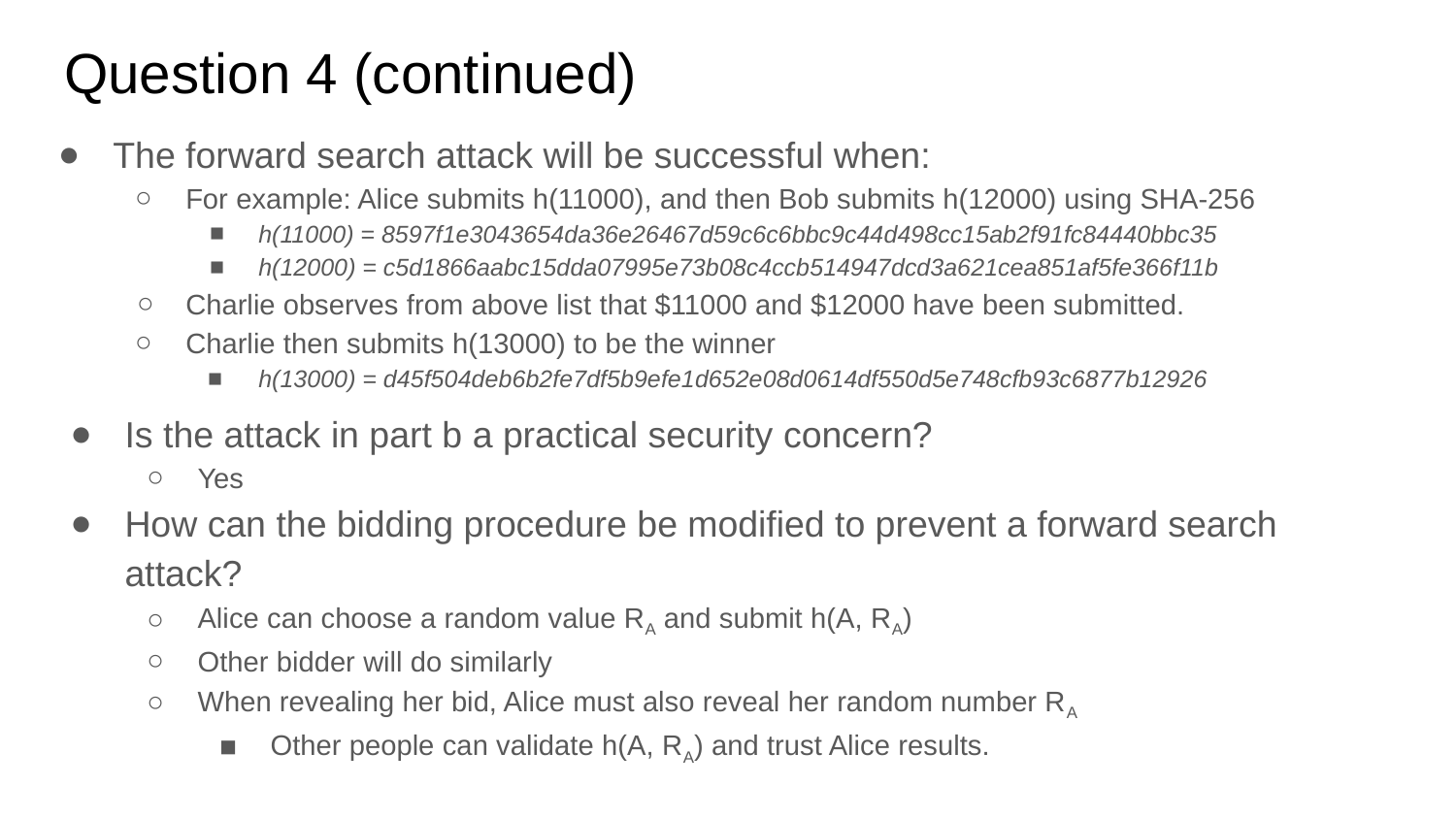

# Question 4 (continued)

The forward search attack will be successful when:
For example: Alice submits h(11000), and then Bob submits h(12000) using SHA-256
h(11000) = 8597f1e3043654da36e26467d59c6c6bbc9c44d498cc15ab2f91fc84440bbc35
h(12000) = c5d1866aabc15dda07995e73b08c4ccb514947dcd3a621cea851af5fe366f11b
Charlie observes from above list that $11000 and $12000 have been submitted.
Charlie then submits h(13000) to be the winner
h(13000) = d45f504deb6b2fe7df5b9efe1d652e08d0614df550d5e748cfb93c6877b12926
Is the attack in part b a practical security concern?
Yes
How can the bidding procedure be modified to prevent a forward search attack?
Alice can choose a random value RA and submit h(A, RA)
Other bidder will do similarly
When revealing her bid, Alice must also reveal her random number RA
Other people can validate h(A, RA) and trust Alice results.